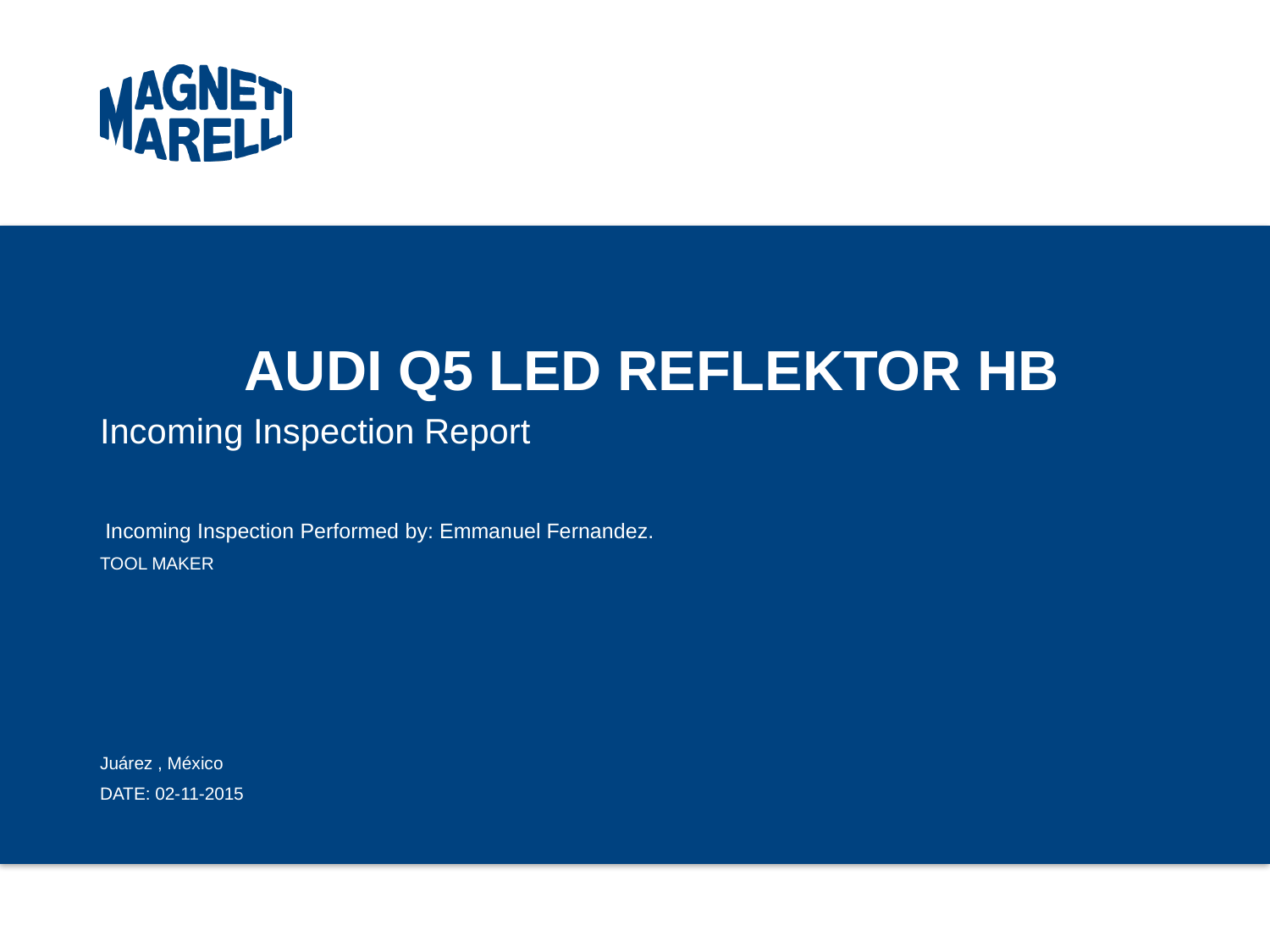

AUDI Q5 LED REFLEKTOR HB
Incoming Inspection Report
Incoming Inspection Performed by: Emmanuel Fernandez.
TOOL MAKER
Juárez , México
DATE: 02-11-2015